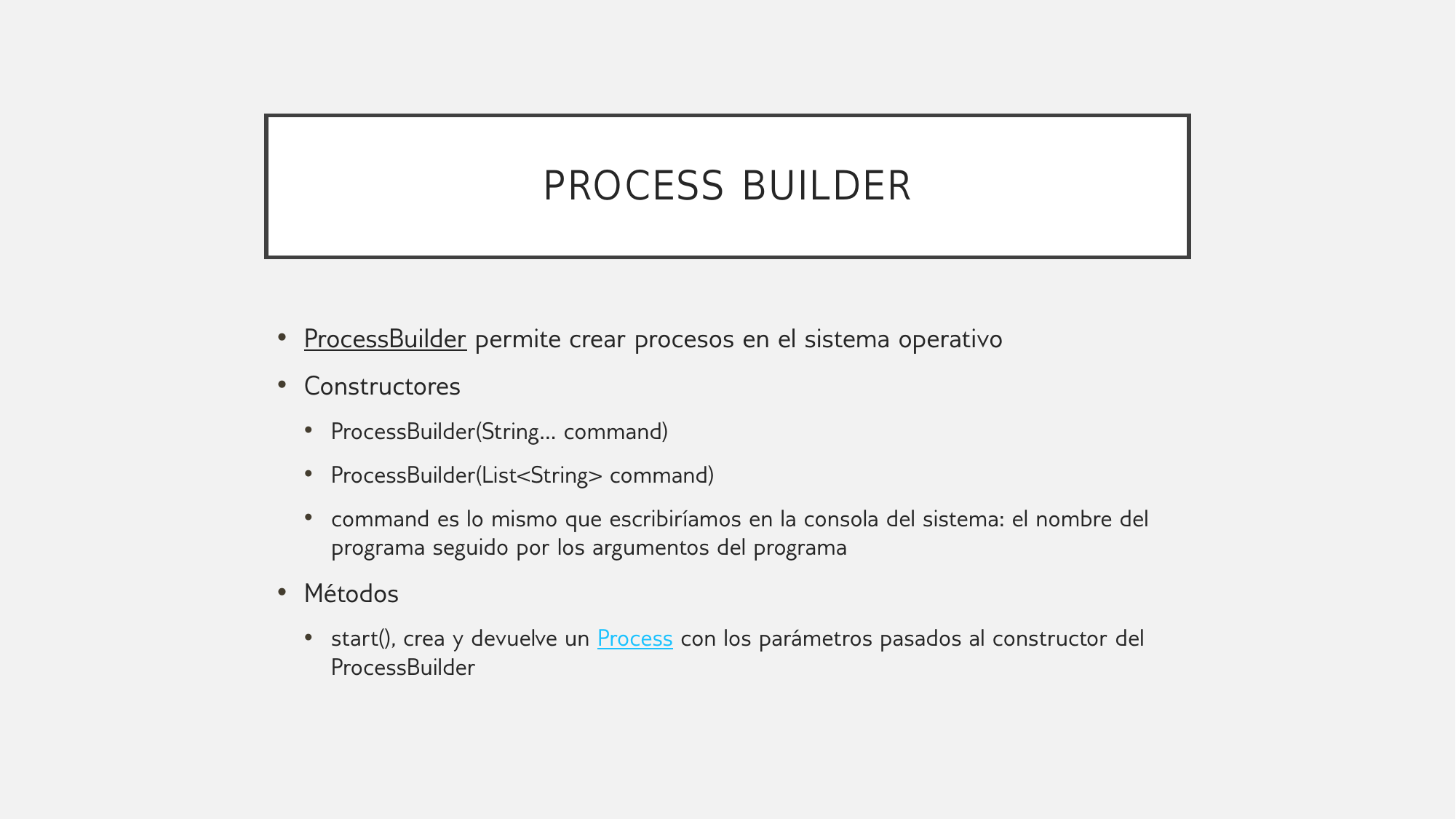

# PROCESS BUILDER
ProcessBuilder permite crear procesos en el sistema operativo
Constructores
ProcessBuilder(String... command)
ProcessBuilder(List<String> command)
command es lo mismo que escribiríamos en la consola del sistema: el nombre del programa seguido por los argumentos del programa
Métodos
start(), crea y devuelve un Process con los parámetros pasados al constructor del ProcessBuilder